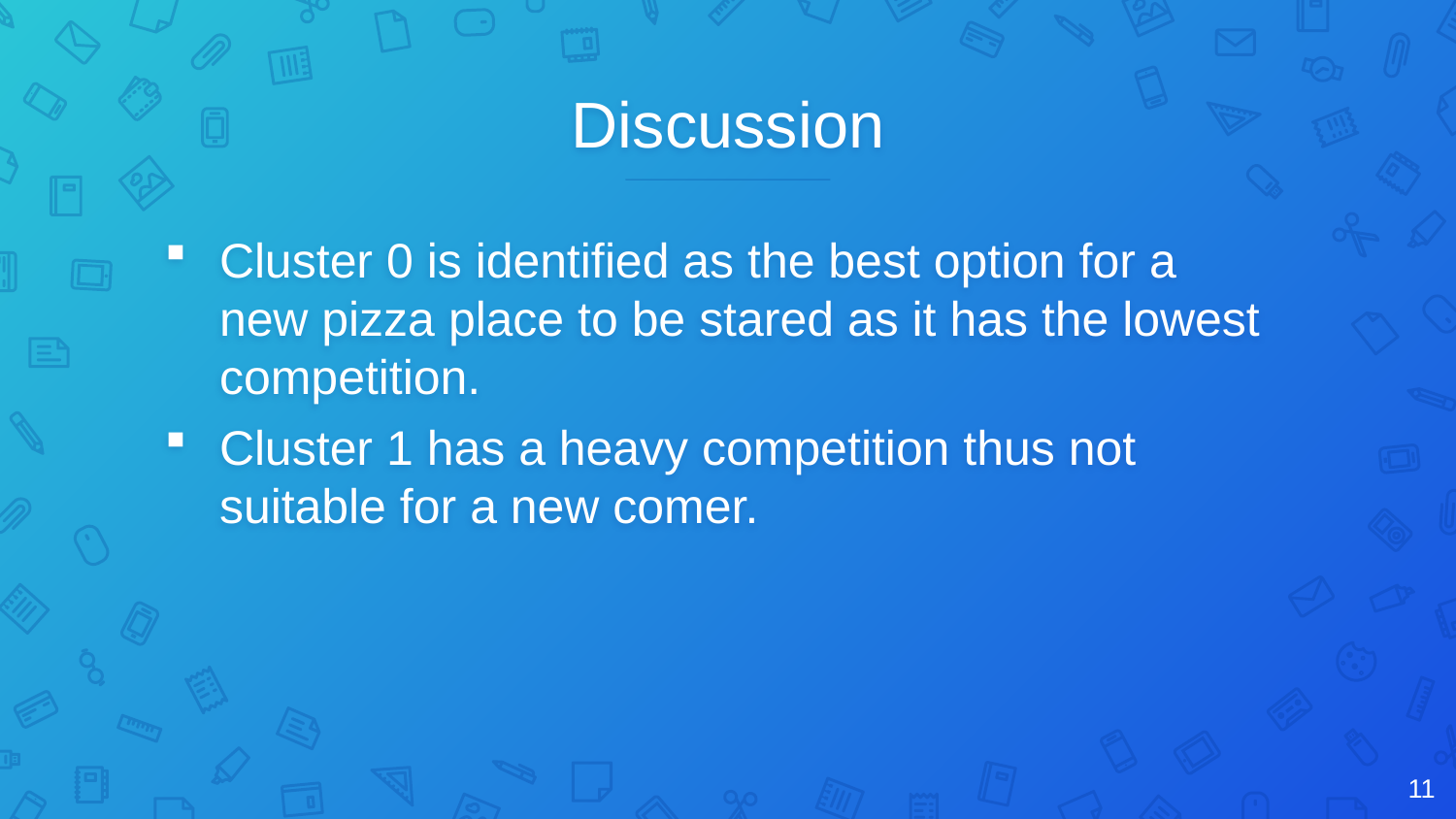

# Discussion
Cluster 0 is identified as the best option for a new pizza place to be stared as it has the lowest competition.
Cluster 1 has a heavy competition thus not suitable for a new comer.
11